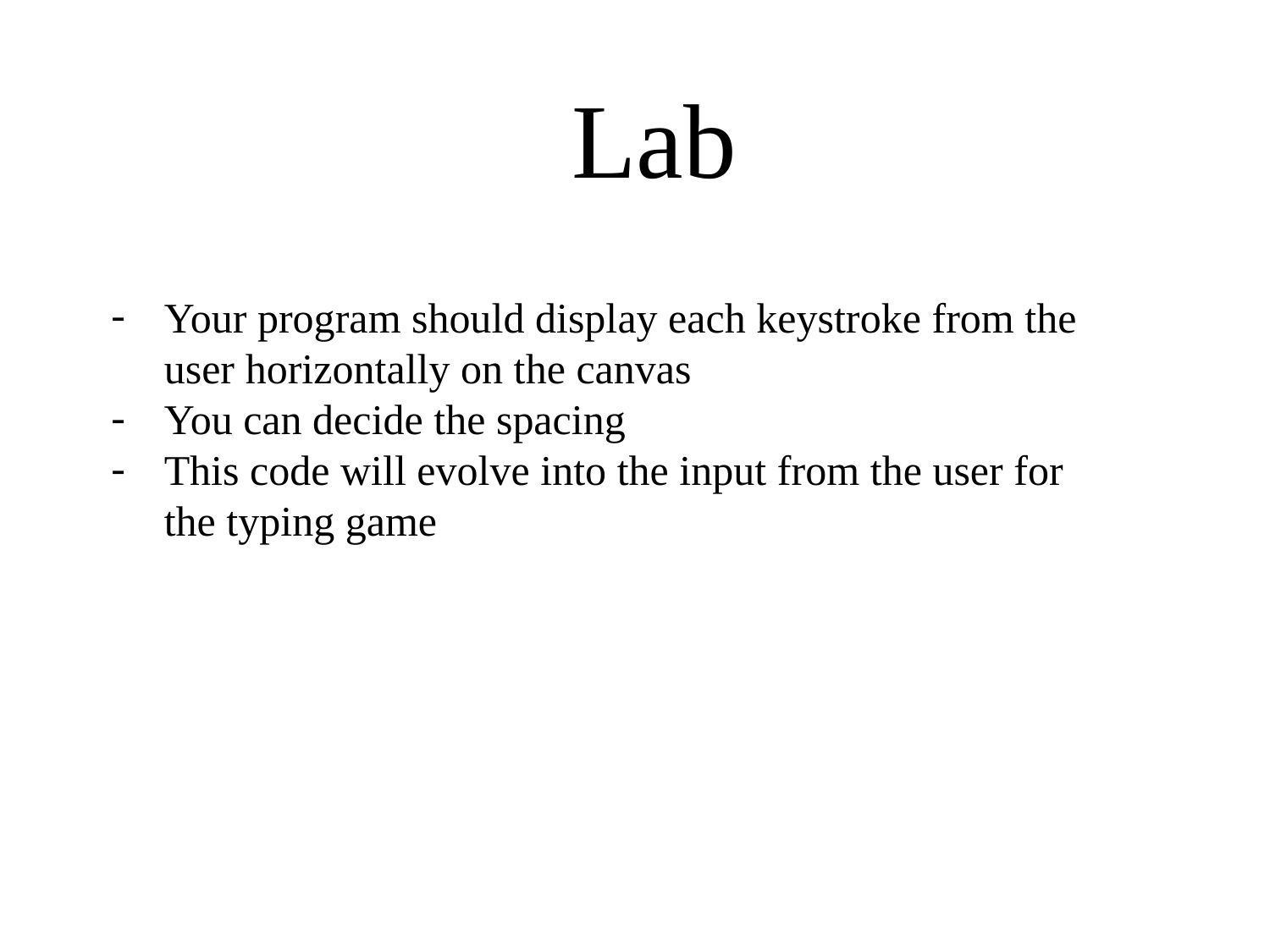

Lab

Your program should display each keystroke from the user horizontally on the canvas
You can decide the spacing
This code will evolve into the input from the user for the typing game